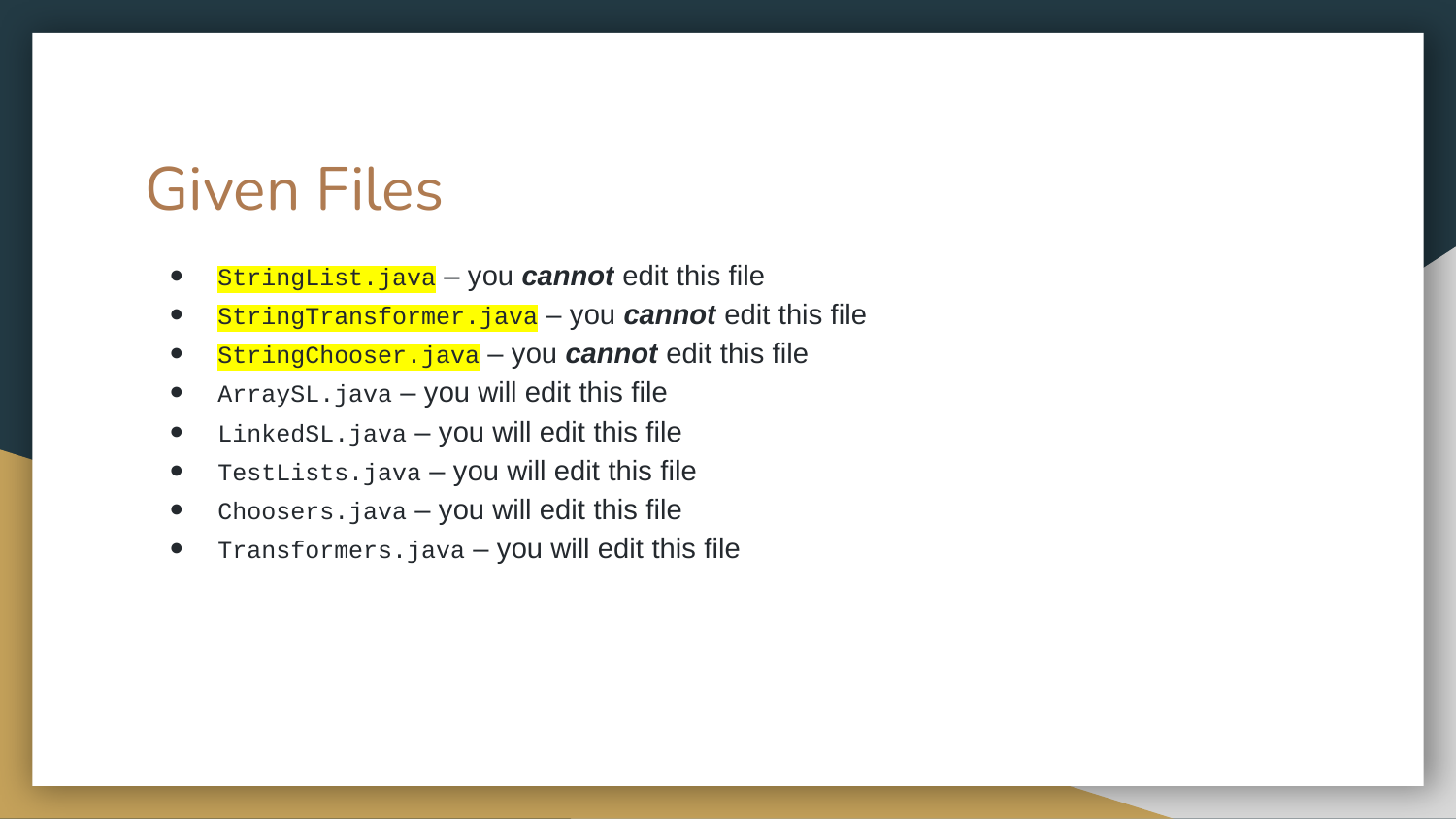

# Given Files
StringList.java – you cannot edit this file
StringTransformer.java – you cannot edit this file
StringChooser.java – you cannot edit this file
ArraySL.java – you will edit this file
LinkedSL.java – you will edit this file
TestLists.java – you will edit this file
Choosers.java – you will edit this file
Transformers.java – you will edit this file